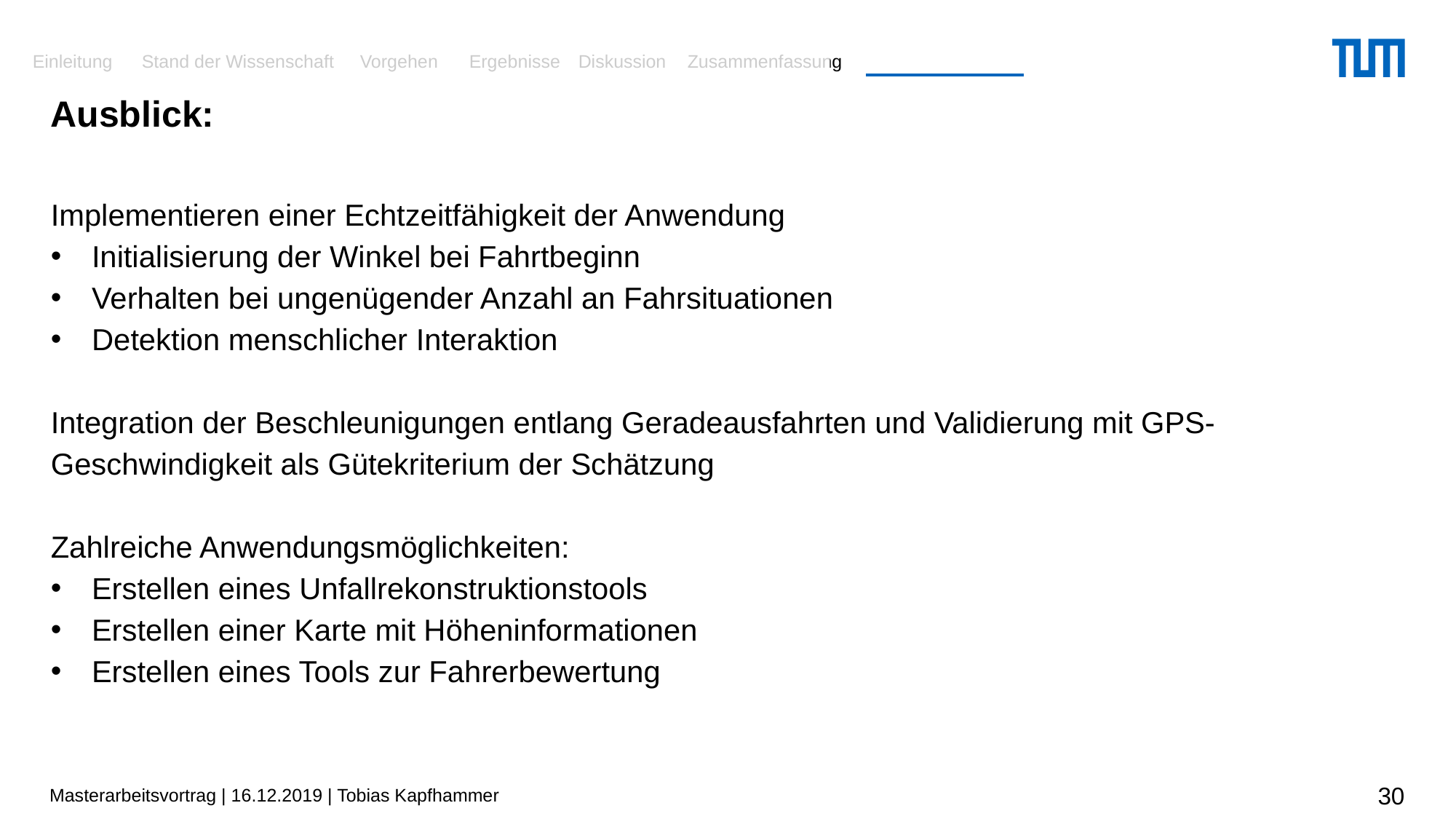

# Ausblick:
Implementieren einer Echtzeitfähigkeit der Anwendung
Initialisierung der Winkel bei Fahrtbeginn
Verhalten bei ungenügender Anzahl an Fahrsituationen
Detektion menschlicher Interaktion

Integration der Beschleunigungen entlang Geradeausfahrten und Validierung mit GPS-Geschwindigkeit als Gütekriterium der Schätzung

Zahlreiche Anwendungsmöglichkeiten:
Erstellen eines Unfallrekonstruktionstools
Erstellen einer Karte mit Höheninformationen
Erstellen eines Tools zur Fahrerbewertung

Masterarbeitsvortrag | 16.12.2019 | Tobias Kapfhammer
30